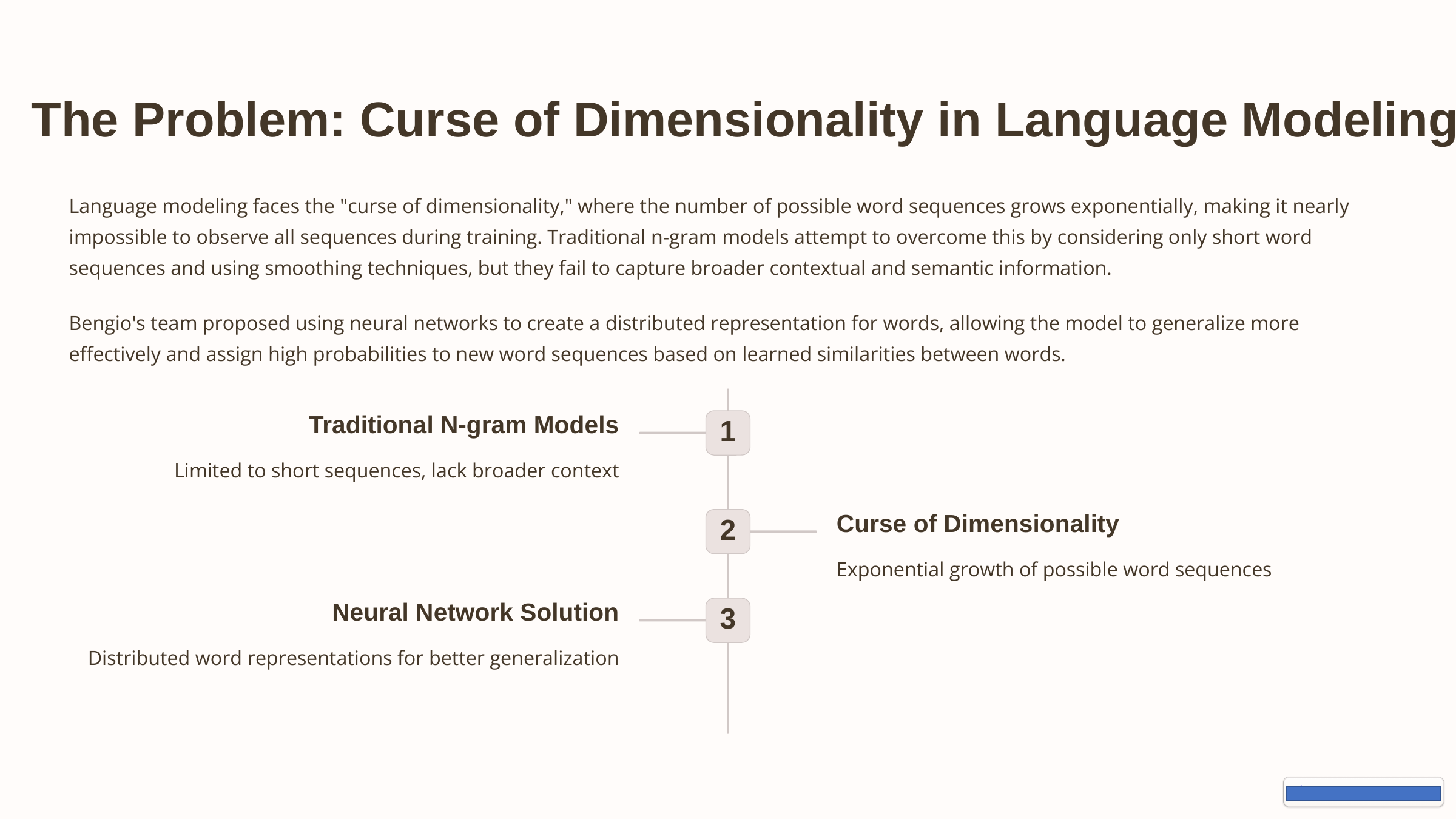

The Problem: Curse of Dimensionality in Language Modeling
Language modeling faces the "curse of dimensionality," where the number of possible word sequences grows exponentially, making it nearly impossible to observe all sequences during training. Traditional n-gram models attempt to overcome this by considering only short word sequences and using smoothing techniques, but they fail to capture broader contextual and semantic information.
Bengio's team proposed using neural networks to create a distributed representation for words, allowing the model to generalize more effectively and assign high probabilities to new word sequences based on learned similarities between words.

Traditional N-gram Models

1

Limited to short sequences, lack broader context
Curse of Dimensionality

2

Exponential growth of possible word sequences
Neural Network Solution

3

Distributed word representations for better generalization